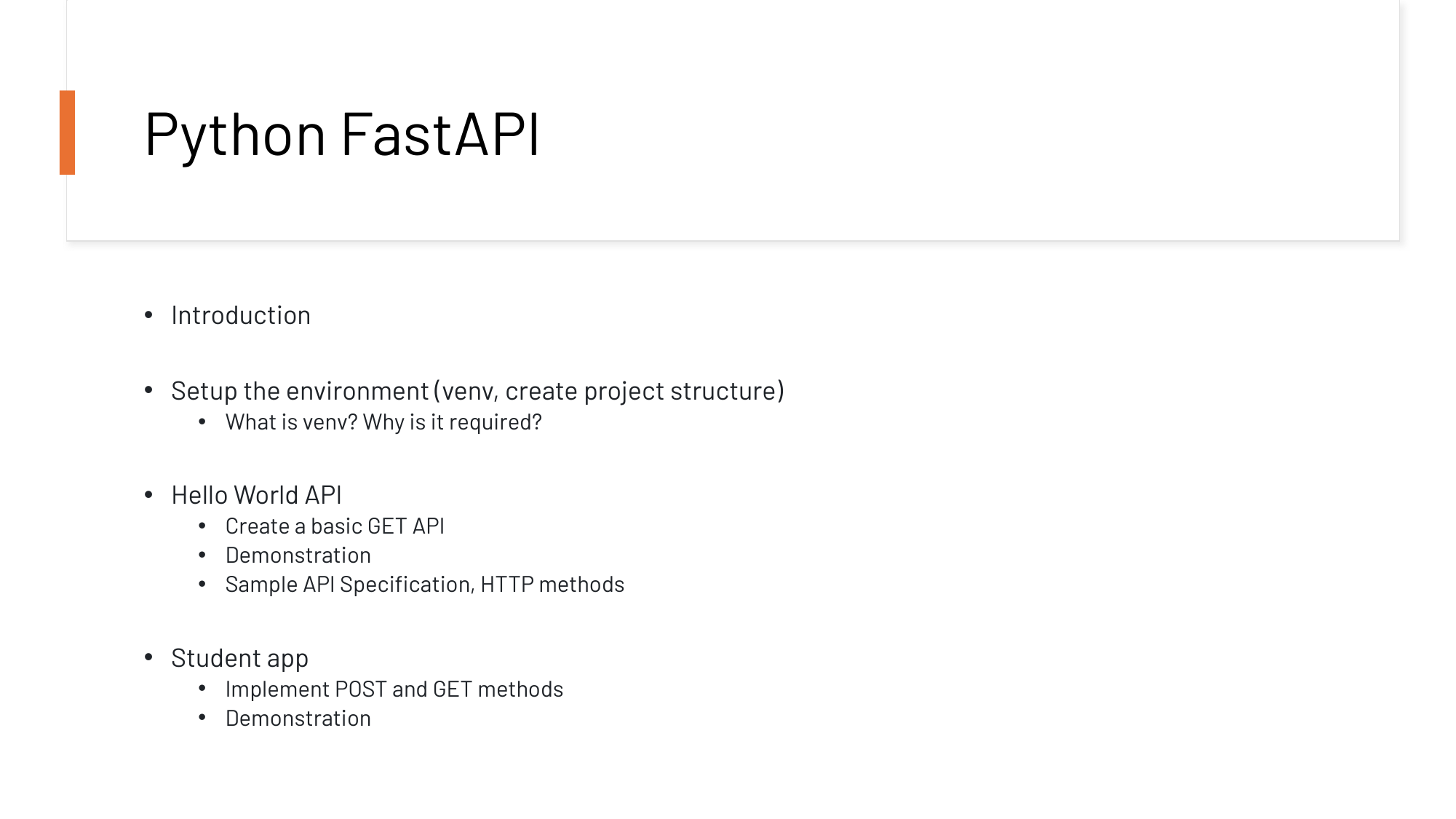

# Python FastAPI

Introduction

Setup the environment (venv, create project structure)
What is venv? Why is it required?

Hello World API
Create a basic GET API
Demonstration
Sample API Specification, HTTP methods

Student app
Implement POST and GET methods
Demonstration